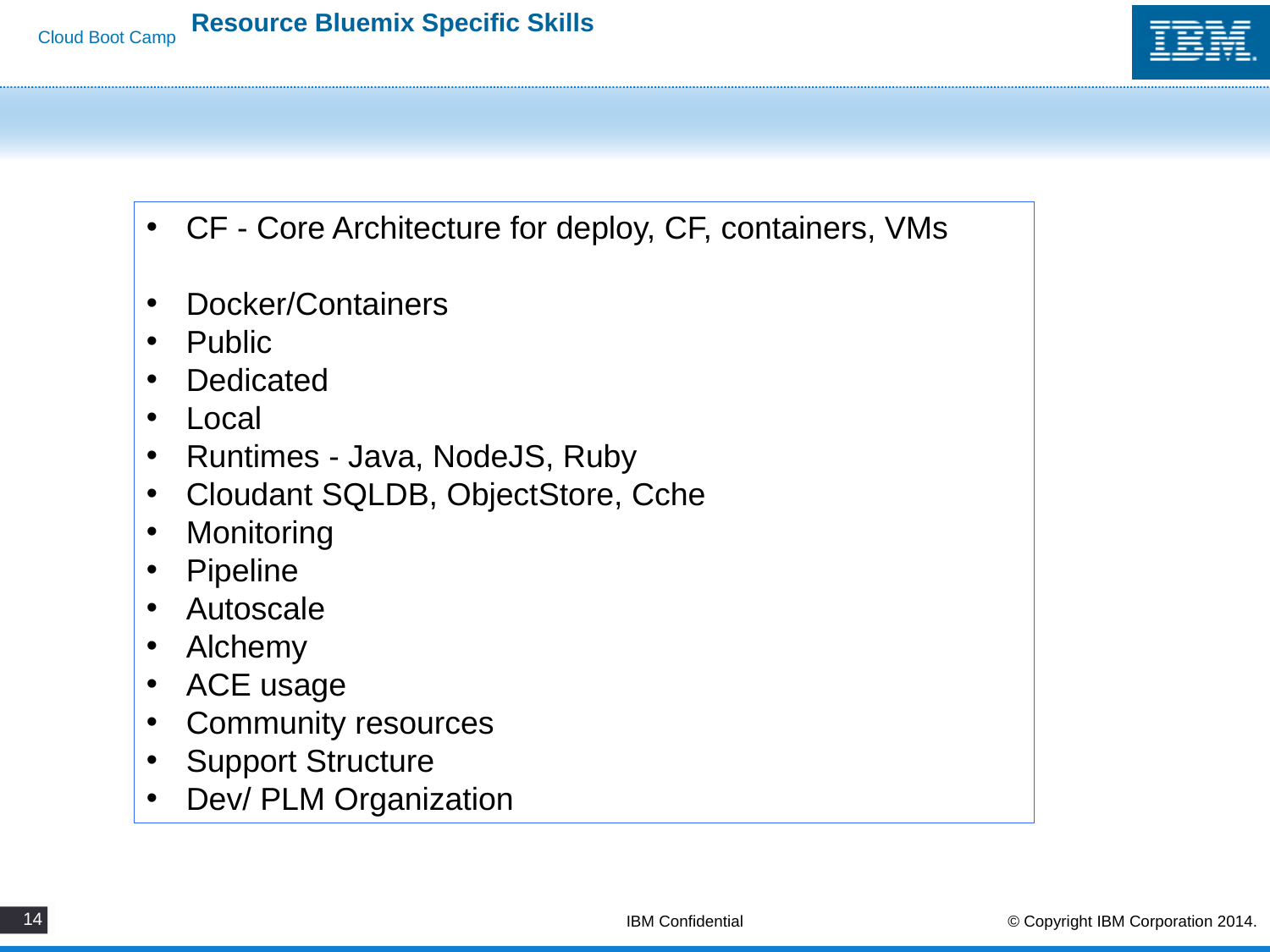

# Resource Bluemix Specific Skills
CF - Core Architecture for deploy, CF, containers, VMs
Docker/Containers
Public
Dedicated
Local
Runtimes - Java, NodeJS, Ruby
Cloudant SQLDB, ObjectStore, Cche
Monitoring
Pipeline
Autoscale
Alchemy
ACE usage
Community resources
Support Structure
Dev/ PLM Organization